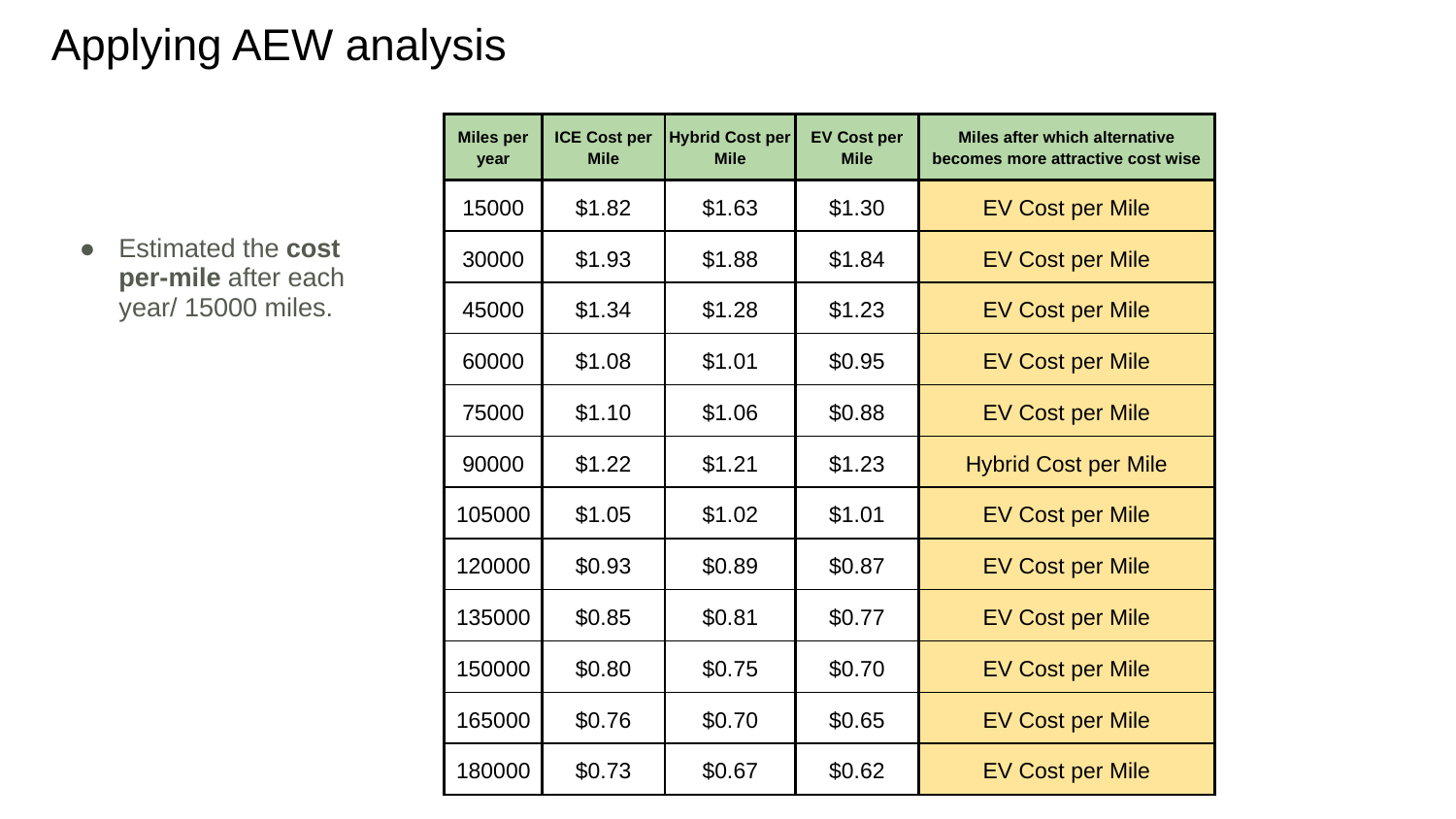

# Applying AEW analysis
| Miles per year | ICE Cost per Mile | Hybrid Cost per Mile | EV Cost per Mile | Miles after which alternative becomes more attractive cost wise |
| --- | --- | --- | --- | --- |
| 15000 | $1.82 | $1.63 | $1.30 | EV Cost per Mile |
| 30000 | $1.93 | $1.88 | $1.84 | EV Cost per Mile |
| 45000 | $1.34 | $1.28 | $1.23 | EV Cost per Mile |
| 60000 | $1.08 | $1.01 | $0.95 | EV Cost per Mile |
| 75000 | $1.10 | $1.06 | $0.88 | EV Cost per Mile |
| 90000 | $1.22 | $1.21 | $1.23 | Hybrid Cost per Mile |
| 105000 | $1.05 | $1.02 | $1.01 | EV Cost per Mile |
| 120000 | $0.93 | $0.89 | $0.87 | EV Cost per Mile |
| 135000 | $0.85 | $0.81 | $0.77 | EV Cost per Mile |
| 150000 | $0.80 | $0.75 | $0.70 | EV Cost per Mile |
| 165000 | $0.76 | $0.70 | $0.65 | EV Cost per Mile |
| 180000 | $0.73 | $0.67 | $0.62 | EV Cost per Mile |

Estimated the cost per-mile after each year/ 15000 miles.